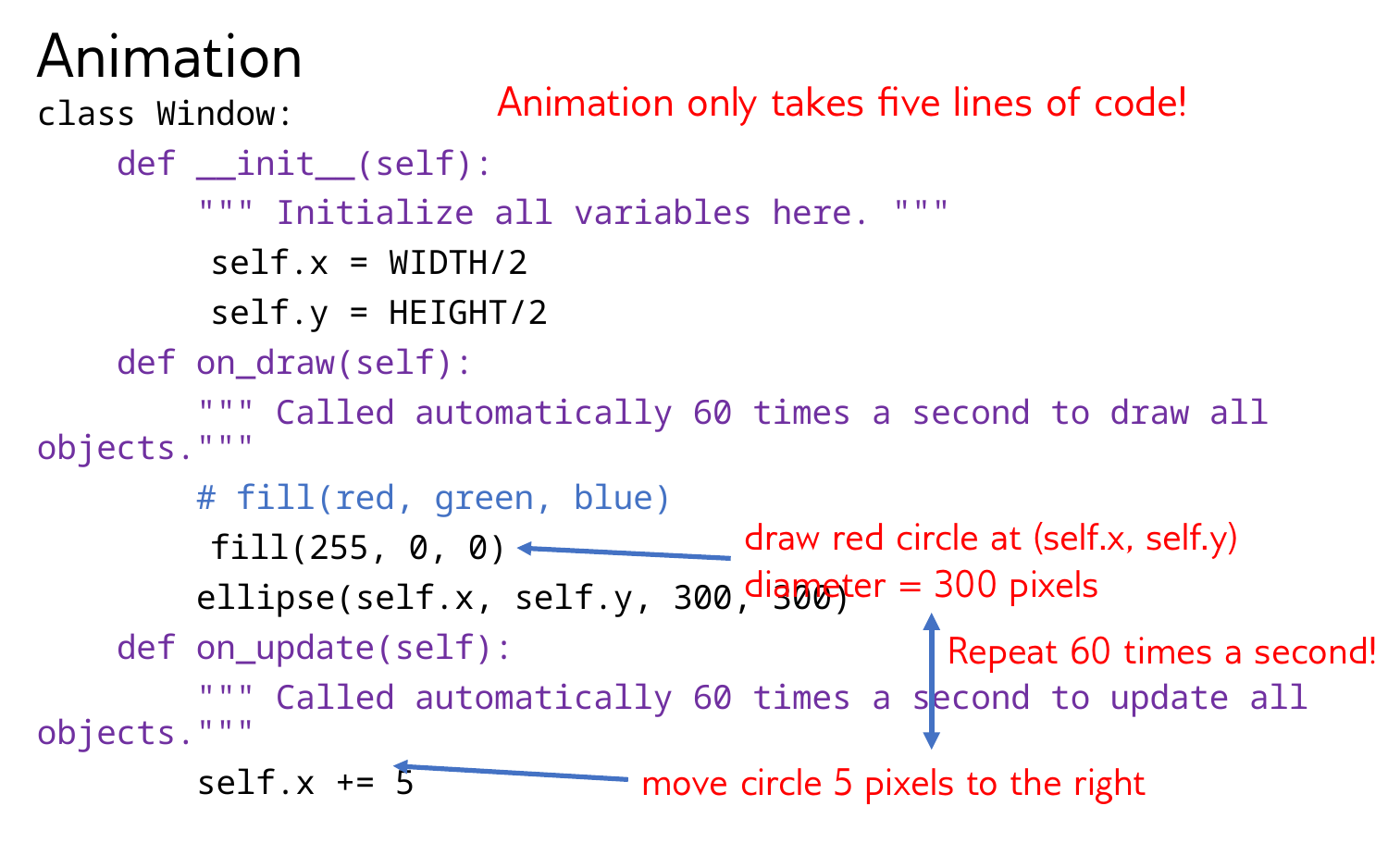

# Animation
Animation only takes five lines of code!
class Window:
    def __init__(self):
        """ Initialize all variables here. """
	  self.x = WIDTH/2
	  self.y = HEIGHT/2
    def on_draw(self):
        """ Called automatically 60 times a second to draw all objects."""
        # fill(red, green, blue)
	  fill(255, 0, 0)
        ellipse(self.x, self.y, 300, 300)
    def on_update(self):
        """ Called automatically 60 times a second to update all objects."""
        self.x += 5

draw red circle at (self.x, self.y)
diameter = 300 pixels
Repeat 60 times a second!
move circle 5 pixels to the right